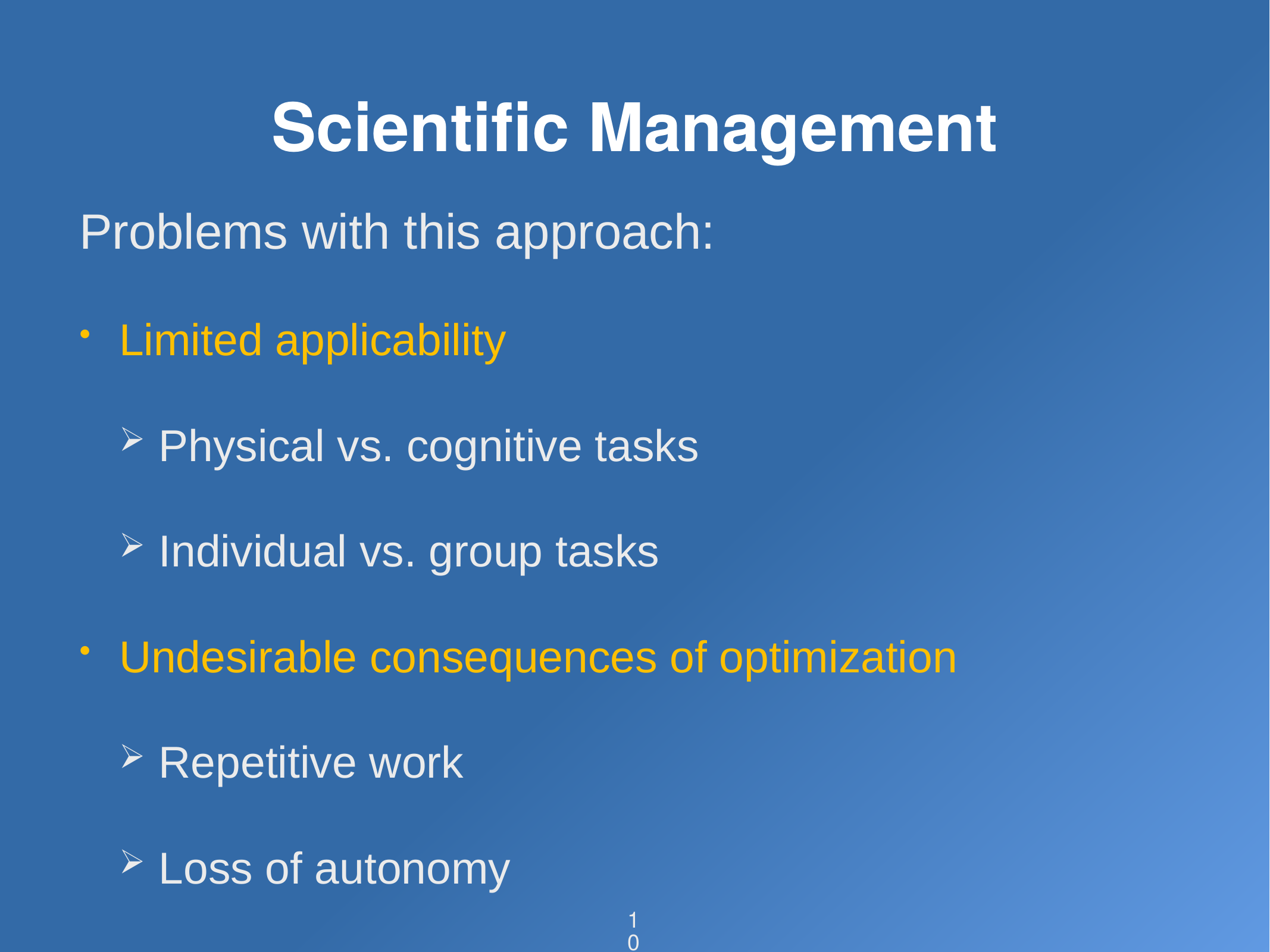

# Scientific Management
Problems with this approach:
Limited applicability
Physical vs. cognitive tasks
Individual vs. group tasks
Undesirable consequences of optimization
Repetitive work
Loss of autonomy
10